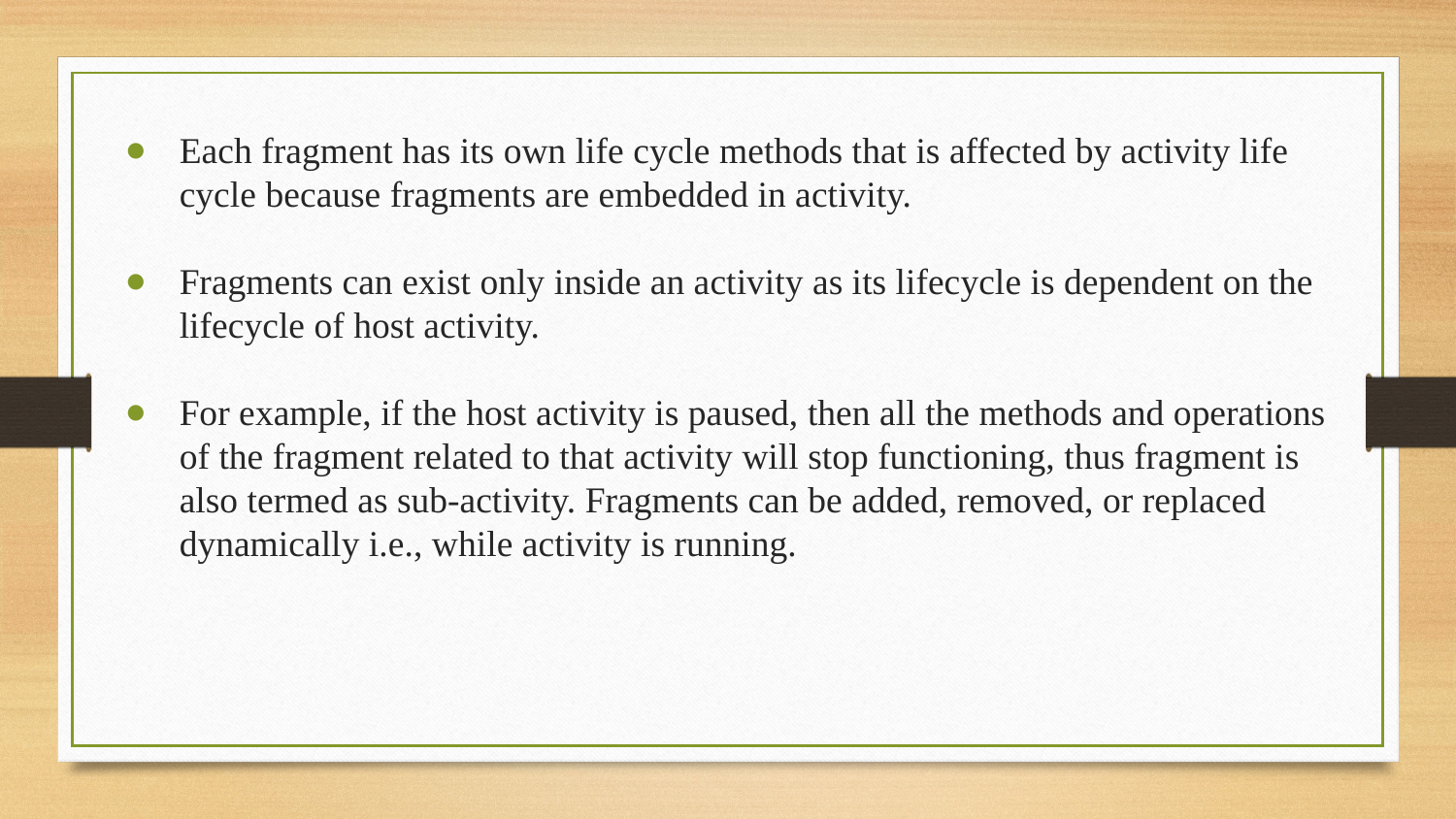

Each fragment has its own life cycle methods that is affected by activity life cycle because fragments are embedded in activity.

Fragments can exist only inside an activity as its lifecycle is dependent on the lifecycle of host activity.

For example, if the host activity is paused, then all the methods and operations of the fragment related to that activity will stop functioning, thus fragment is also termed as sub-activity. Fragments can be added, removed, or replaced dynamically i.e., while activity is running.